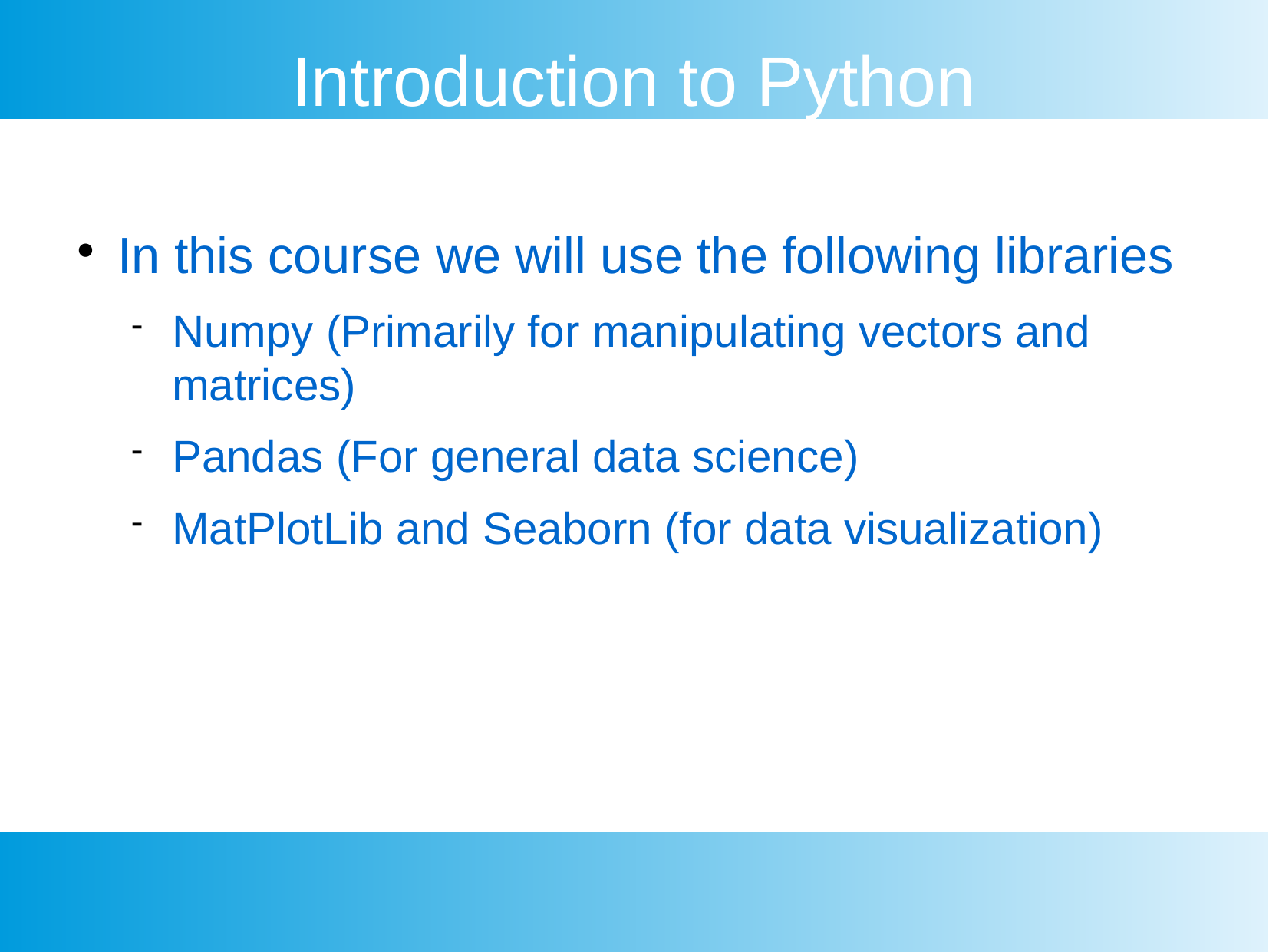

Introduction to Python
In this course we will use the following libraries
Numpy (Primarily for manipulating vectors and matrices)
Pandas (For general data science)
MatPlotLib and Seaborn (for data visualization)